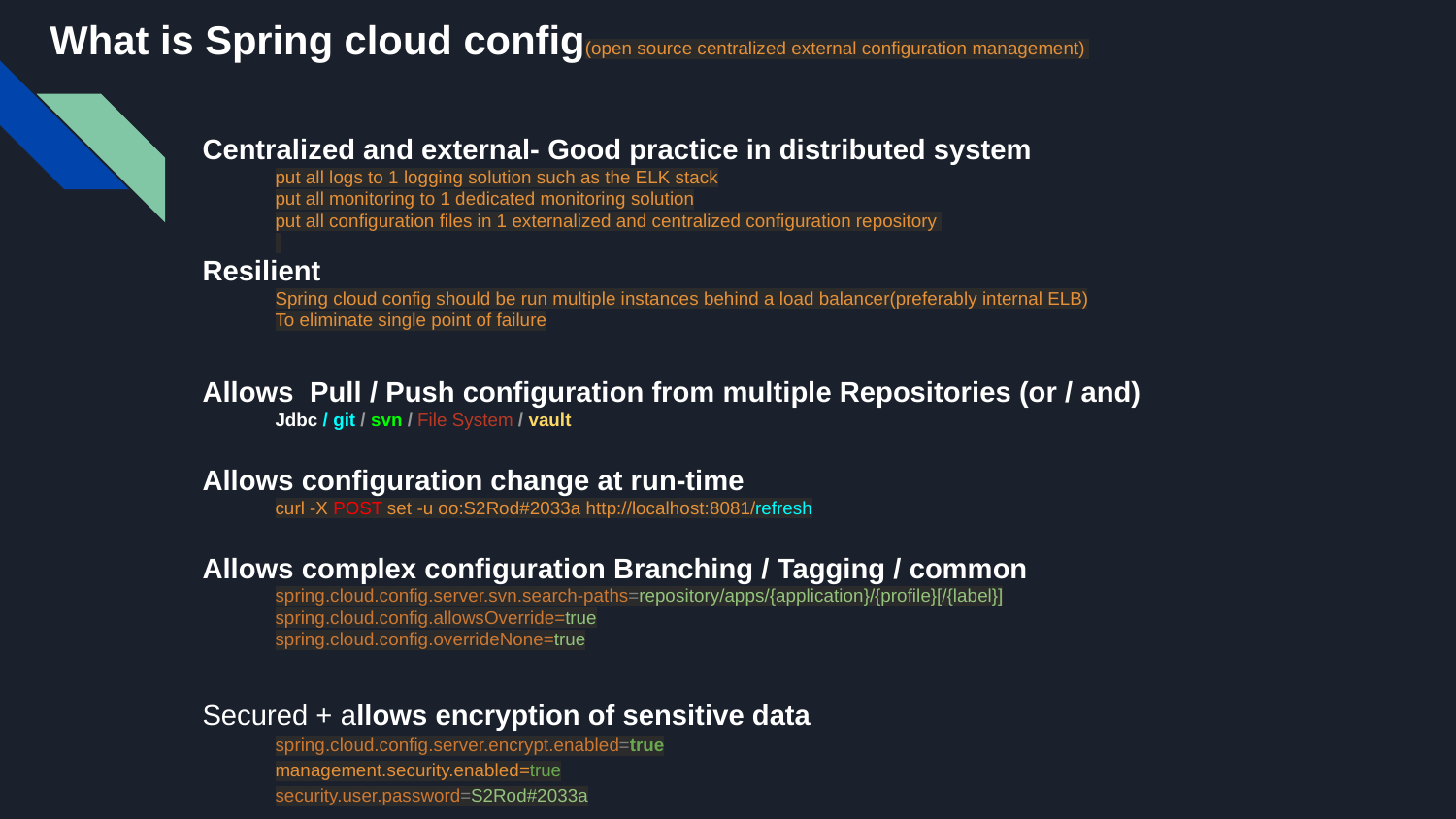

# What is Spring cloud config(open source centralized external configuration management)
Centralized and external- Good practice in distributed system
put all logs to 1 logging solution such as the ELK stack
put all monitoring to 1 dedicated monitoring solution
put all configuration files in 1 externalized and centralized configuration repository

Resilient
Spring cloud config should be run multiple instances behind a load balancer(preferably internal ELB)
To eliminate single point of failure

Allows  Pull / Push configuration from multiple Repositories (or / and)
Jdbc / git / svn / File System / vault
Allows configuration change at run-time
curl -X POST set -u oo:S2Rod#2033a http://localhost:8081/refresh
Allows complex configuration Branching / Tagging / common
spring.cloud.config.server.svn.search-paths=repository/apps/{application}/{profile}[/{label}]
spring.cloud.config.allowsOverride=true
spring.cloud.config.overrideNone=true

Secured + allows encryption of sensitive data
spring.cloud.config.server.encrypt.enabled=true
management.security.enabled=true
security.user.password=S2Rod#2033a